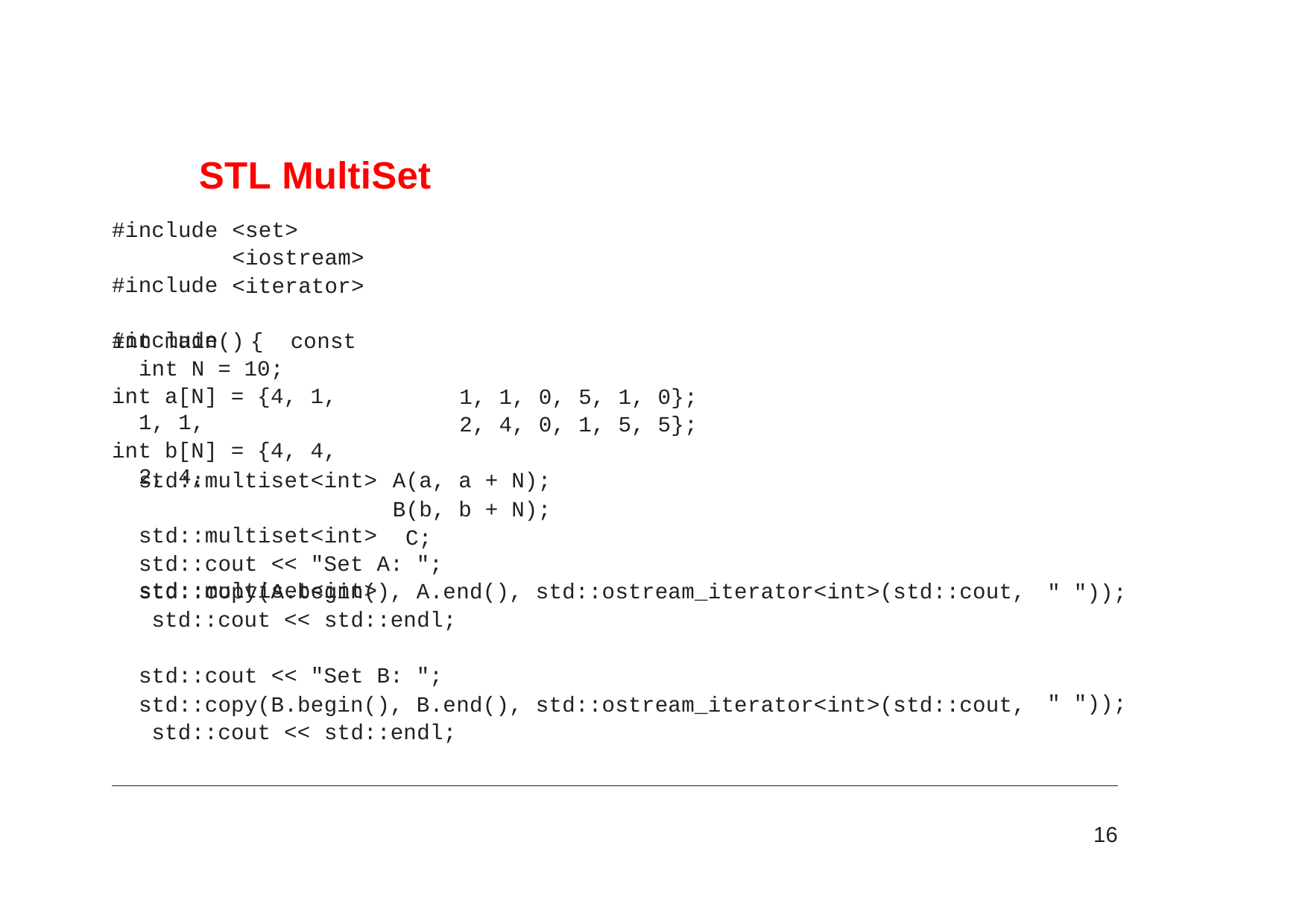

# STL MultiSet
#include  #include  #include
<set>
<iostream>
<iterator>
int main()	{  const int N = 10;
int a[N] = {4, 1, 1, 1,
int b[N] = {4, 4, 2, 4,
1, 1, 0, 5, 1, 0};
2, 4, 0, 1, 5, 5};
std::multiset<int>  std::multiset<int>  std::multiset<int>
A(a, a + N);
B(b, b + N);  C;
std::cout << "Set A: ";
std::copy(A.begin(), A.end(), std::ostream_iterator<int>(std::cout,  std::cout << std::endl;
" "));
std::cout << "Set B: ";
std::copy(B.begin(), B.end(), std::ostream_iterator<int>(std::cout,  std::cout << std::endl;
" "));

16